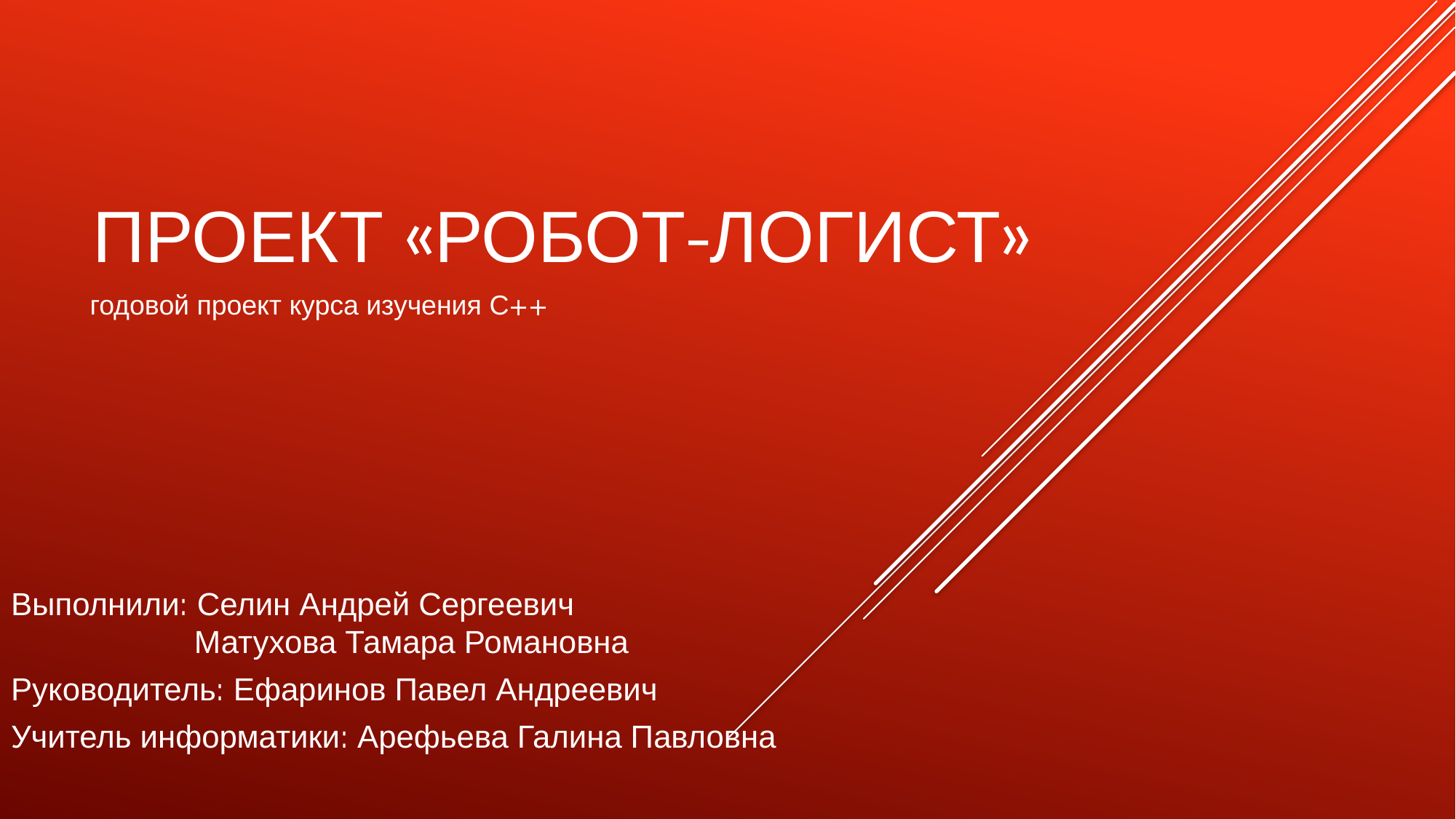

# Проект «Робот-логист»
годовой проект курса изучения С++
Выполнили: Селин Андрей Сергеевич
                     Матухова Тамара Романовна
Руководитель: Ефаринов Павел Андреевич
Учитель информатики: Арефьева Галина Павловна